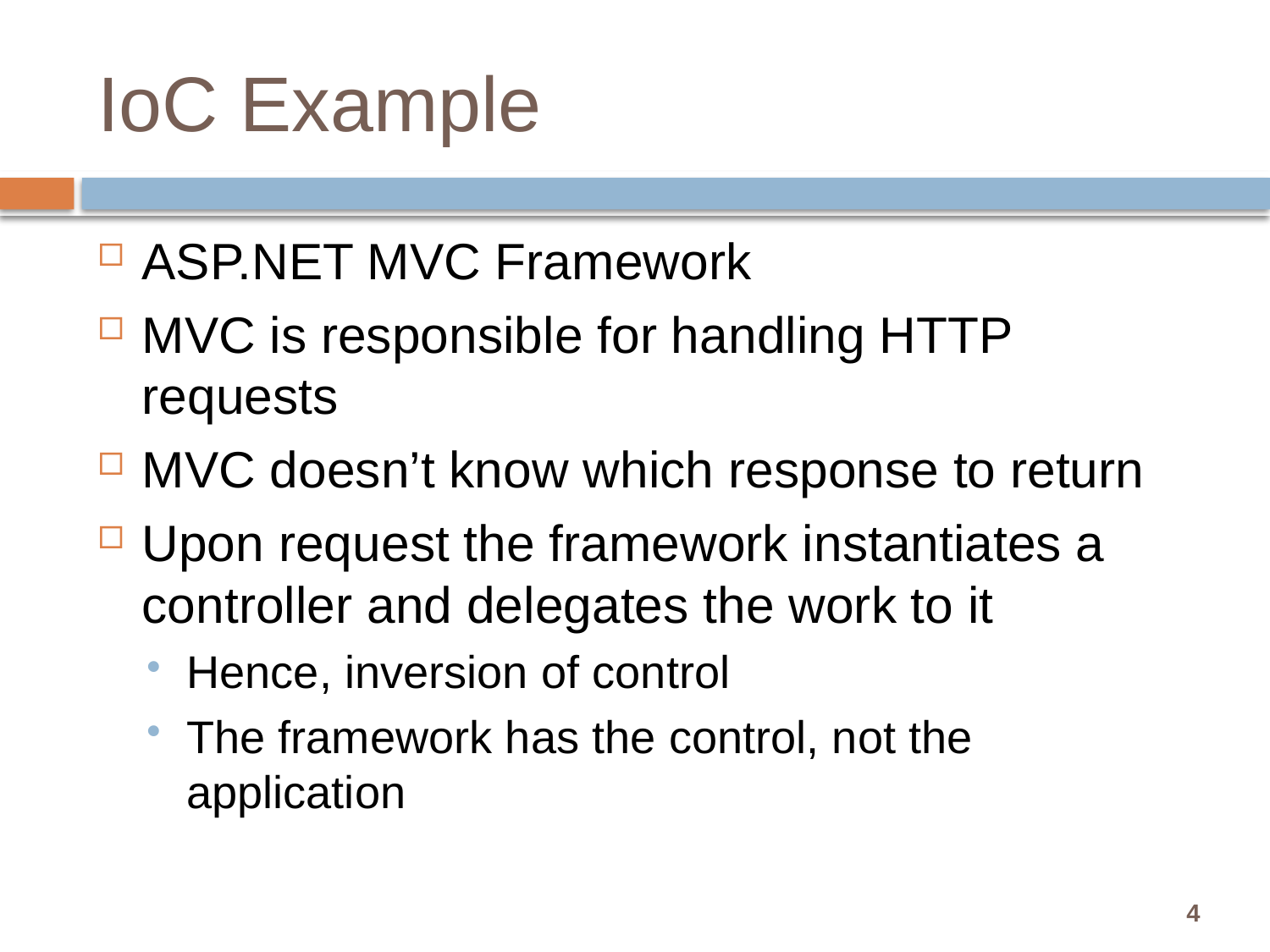

# IoC Example
ASP.NET MVC Framework
MVC is responsible for handling HTTP requests
MVC doesn’t know which response to return
Upon request the framework instantiates a controller and delegates the work to it
Hence, inversion of control
The framework has the control, not the application